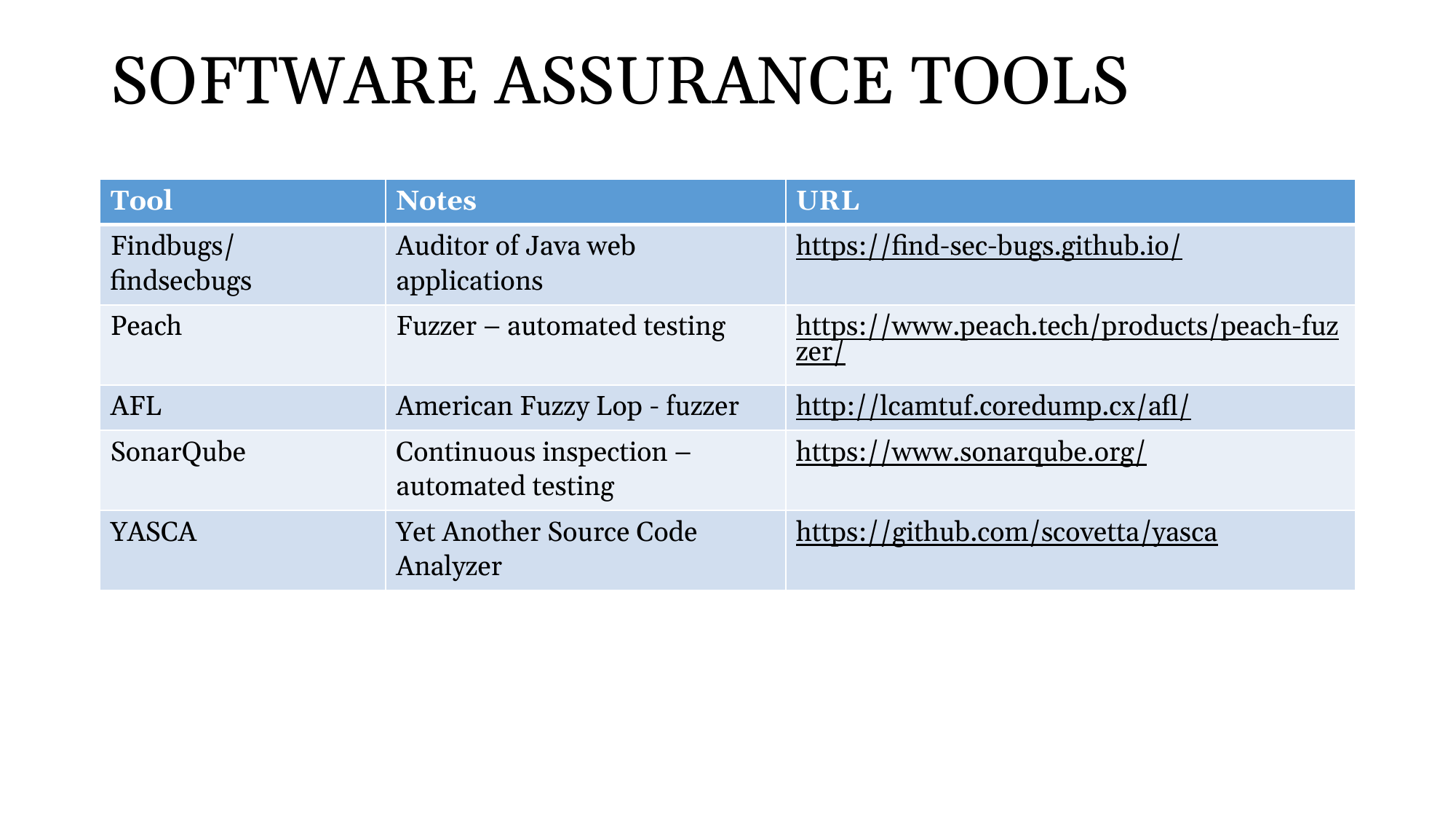

# SOFTWARE ASSURANCE TOOLS
| Tool | Notes | URL |
| --- | --- | --- |
| Findbugs/findsecbugs | Auditor of Java web applications | https://find-sec-bugs.github.io/ |
| Peach | Fuzzer – automated testing | https://www.peach.tech/products/peach-fuzzer/ |
| AFL | American Fuzzy Lop - fuzzer | http://lcamtuf.coredump.cx/afl/ |
| SonarQube | Continuous inspection – automated testing | https://www.sonarqube.org/ |
| YASCA | Yet Another Source Code Analyzer | https://github.com/scovetta/yasca |